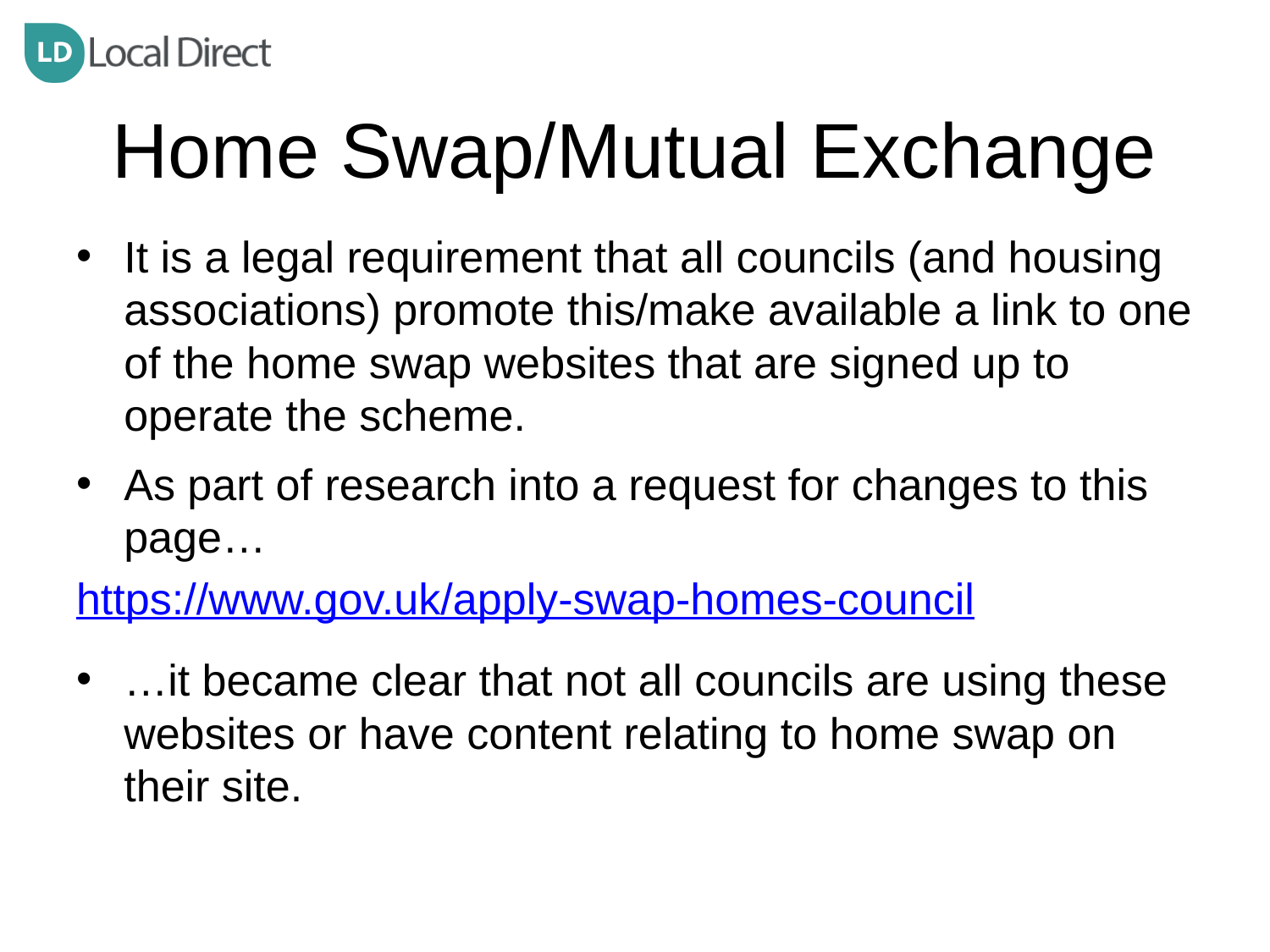

# Home Swap/Mutual Exchange
It is a legal requirement that all councils (and housing associations) promote this/make available a link to one of the home swap websites that are signed up to operate the scheme.

As part of research into a request for changes to this page…
https://www.gov.uk/apply-swap-homes-council

…it became clear that not all councils are using these websites or have content relating to home swap on their site.